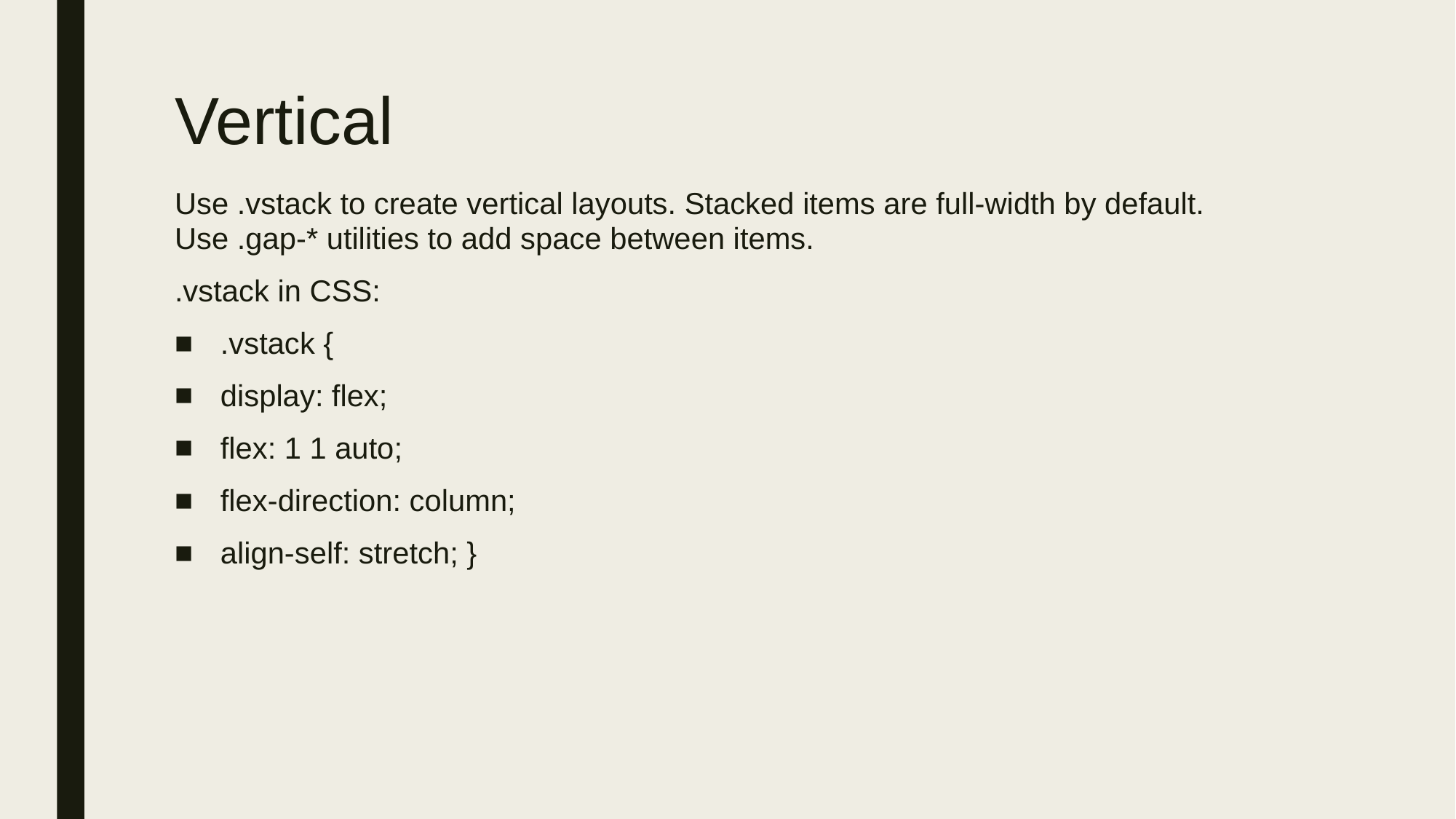

# Vertical
Use .vstack to create vertical layouts. Stacked items are full-width by default. Use .gap-* utilities to add space between items.
.vstack in CSS:
.vstack {
display: flex;
flex: 1 1 auto;
flex-direction: column;
align-self: stretch; }